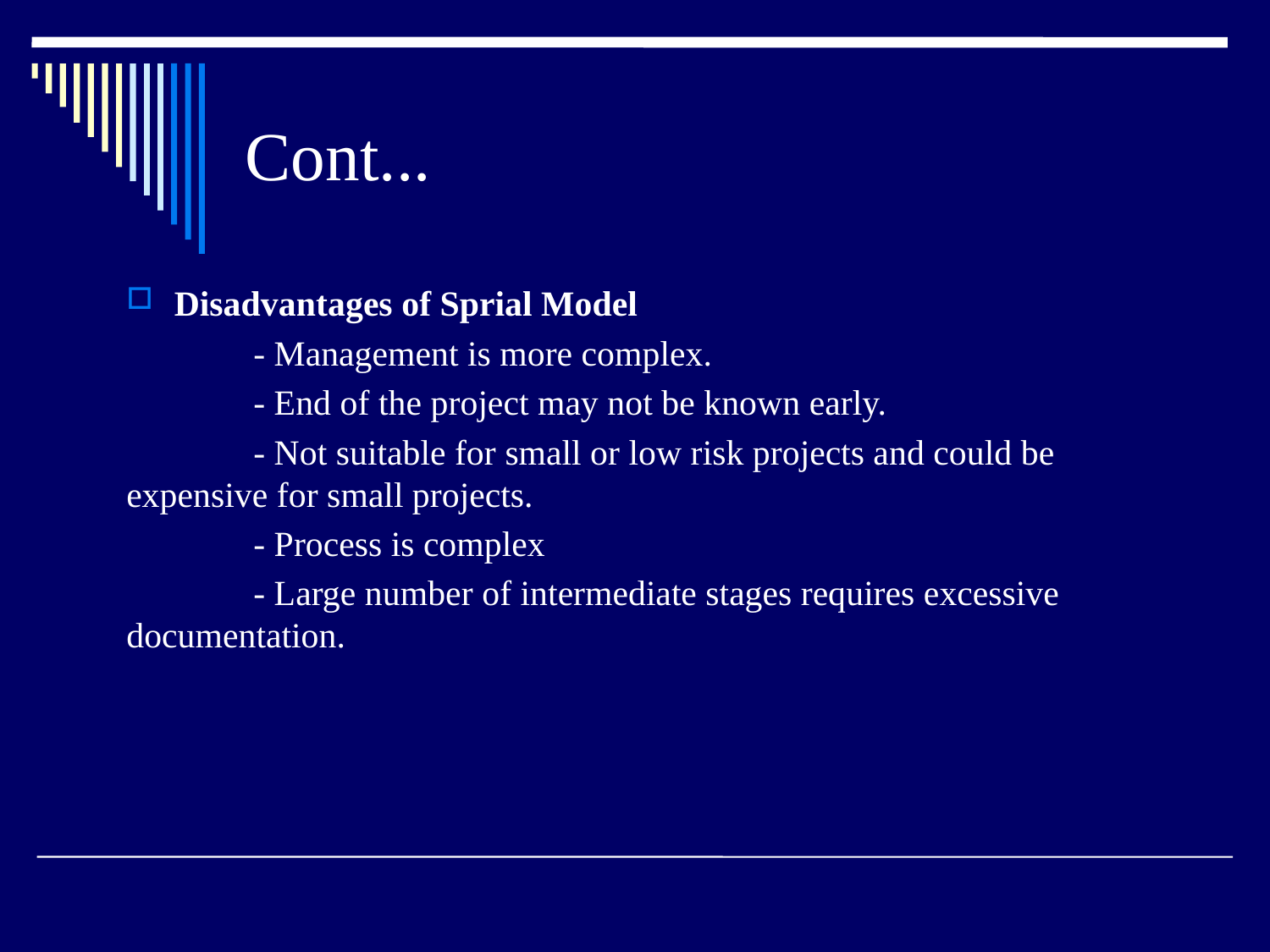

# Cont...
Disadvantages of Sprial Model
	- Management is more complex.
	- End of the project may not be known early.
	- Not suitable for small or low risk projects and could be expensive for small projects.
	- Process is complex
	- Large number of intermediate stages requires excessive documentation.